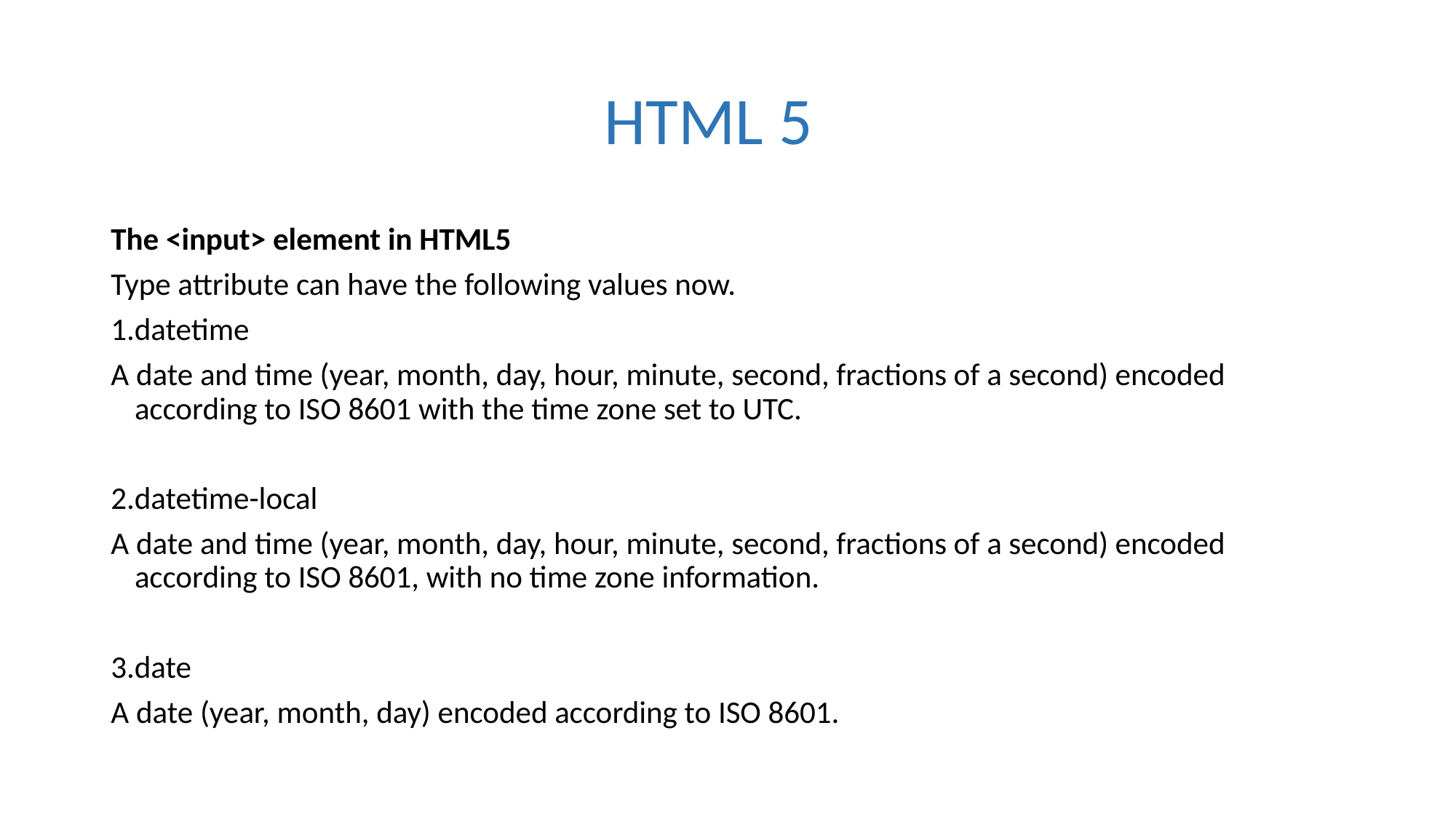

# HTML 5
The <input> element in HTML5
Type attribute can have the following values now.
1.datetime
A date and time (year, month, day, hour, minute, second, fractions of a second) encoded according to ISO 8601 with the time zone set to UTC.

2.datetime-local
A date and time (year, month, day, hour, minute, second, fractions of a second) encoded according to ISO 8601, with no time zone information.

3.date
A date (year, month, day) encoded according to ISO 8601.